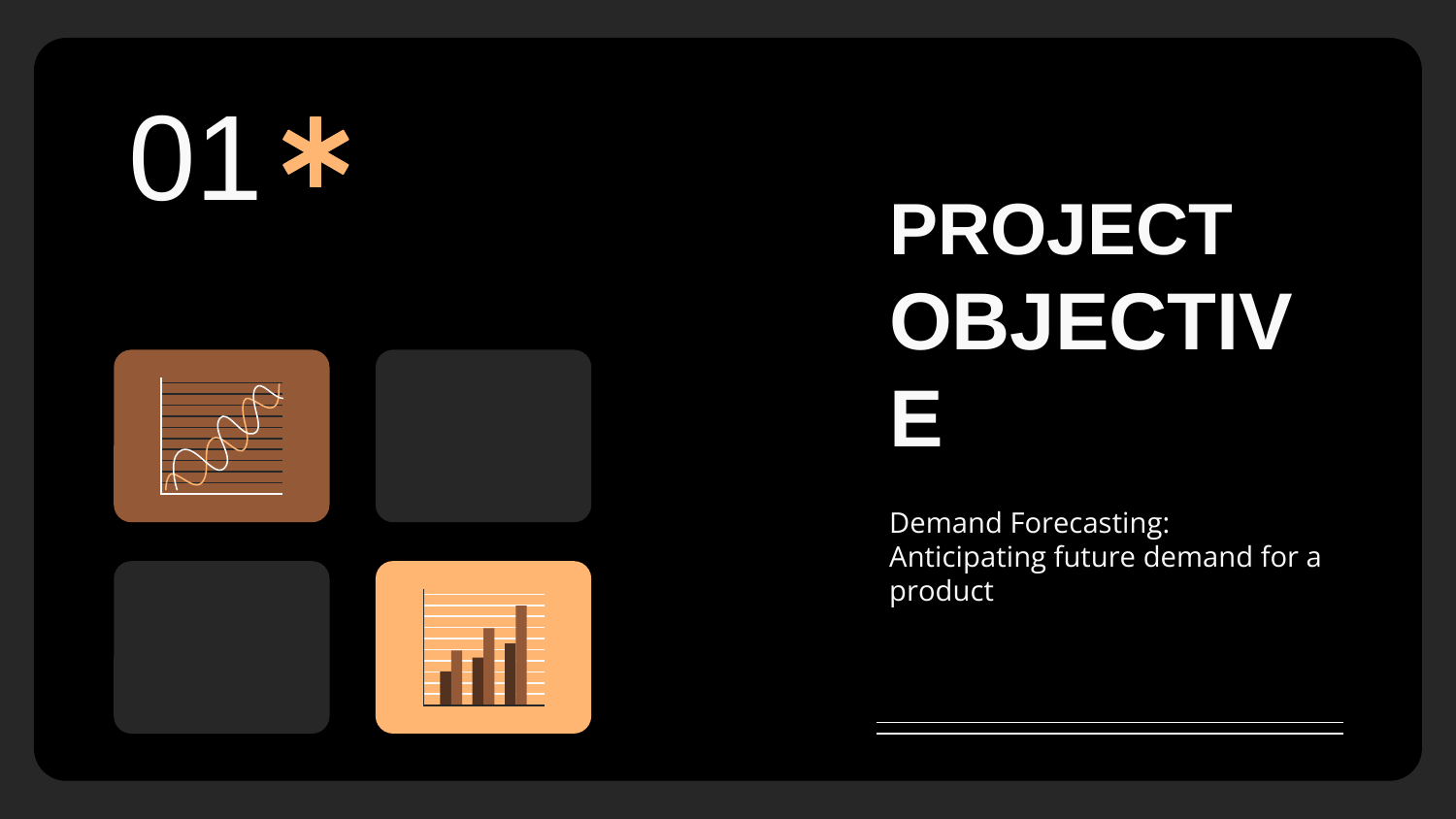

01

# PROJECT OBJECTIVE

Demand Forecasting: Anticipating future demand for a product